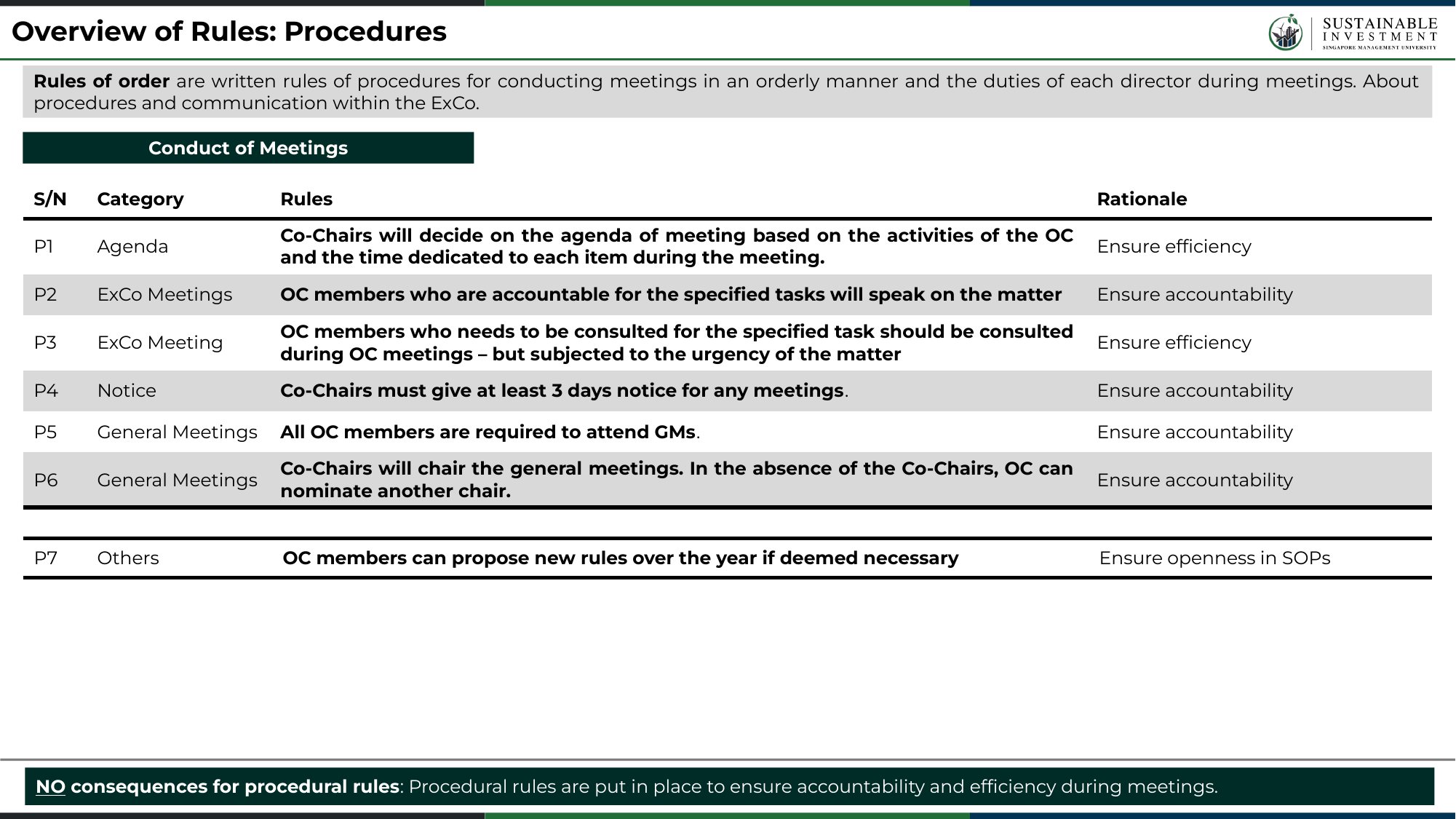

Overview of Rules: Procedures

Rules of order are written rules of procedures for conducting meetings in an orderly manner and the duties of each director during meetings. About procedures and communication within the ExCo.
Conduct of Meetings
| S/N | Category | Rules | Rationale |
| --- | --- | --- | --- |
| P1 | Agenda | Co-Chairs will decide on the agenda of meeting based on the activities of the OC and the time dedicated to each item during the meeting. | Ensure efficiency |
| P2 | ExCo Meetings | OC members who are accountable for the specified tasks will speak on the matter | Ensure accountability |
| P3 | ExCo Meeting | OC members who needs to be consulted for the specified task should be consulted during OC meetings – but subjected to the urgency of the matter | Ensure efficiency |
| P4 | Notice | Co-Chairs must give at least 3 days notice for any meetings. | Ensure accountability |
| P5 | General Meetings | All OC members are required to attend GMs. | Ensure accountability |
| P6 | General Meetings | Co-Chairs will chair the general meetings. In the absence of the Co-Chairs, OC can nominate another chair. | Ensure accountability |
| P7 | Others | OC members can propose new rules over the year if deemed necessary | Ensure openness in SOPs |
| --- | --- | --- | --- |
NO consequences for procedural rules: Procedural rules are put in place to ensure accountability and efficiency during meetings.